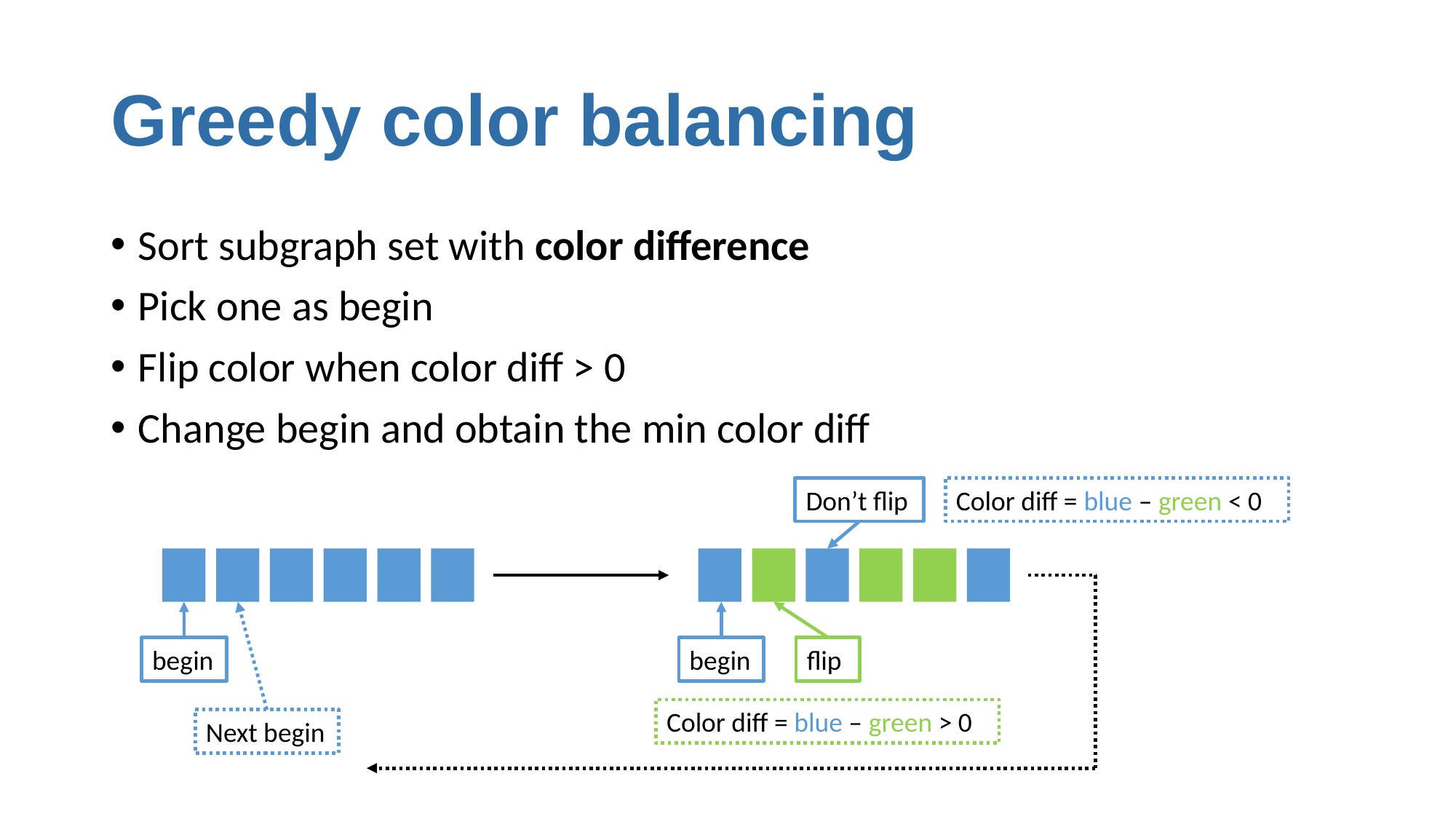

# Greedy color balancing
Sort subgraph set with color difference
Pick one as begin
Flip color when color diff > 0
Change begin and obtain the min color diff
Don’t flip
Color diff = blue – green < 0

begin
begin
flip
Color diff = blue – green > 0
Next begin